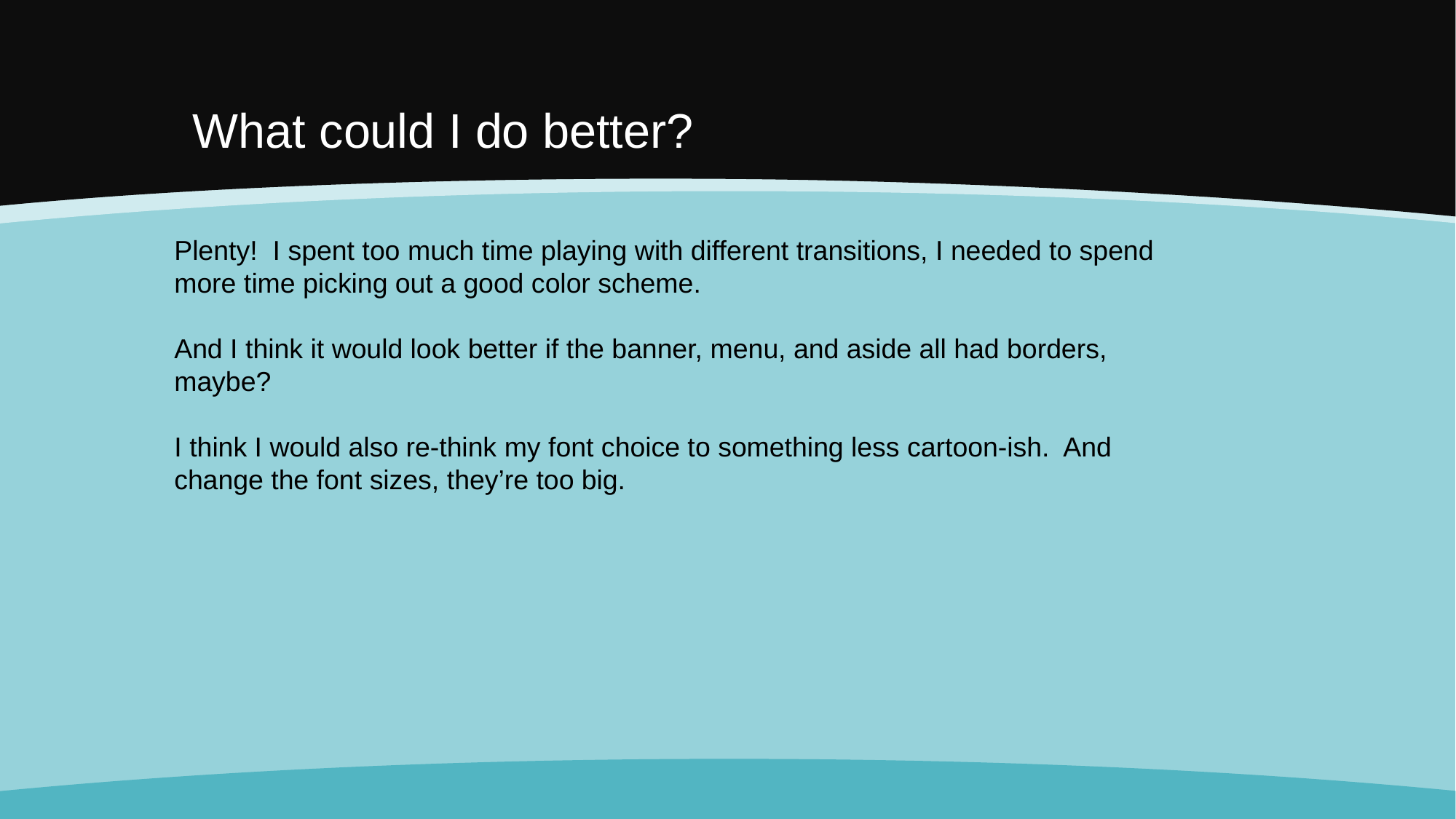

# What could I do better?
Plenty!  I spent too much time playing with different transitions, I needed to spend more time picking out a good color scheme.

And I think it would look better if the banner, menu, and aside all had borders, maybe?

I think I would also re-think my font choice to something less cartoon-ish.  And change the font sizes, they’re too big.